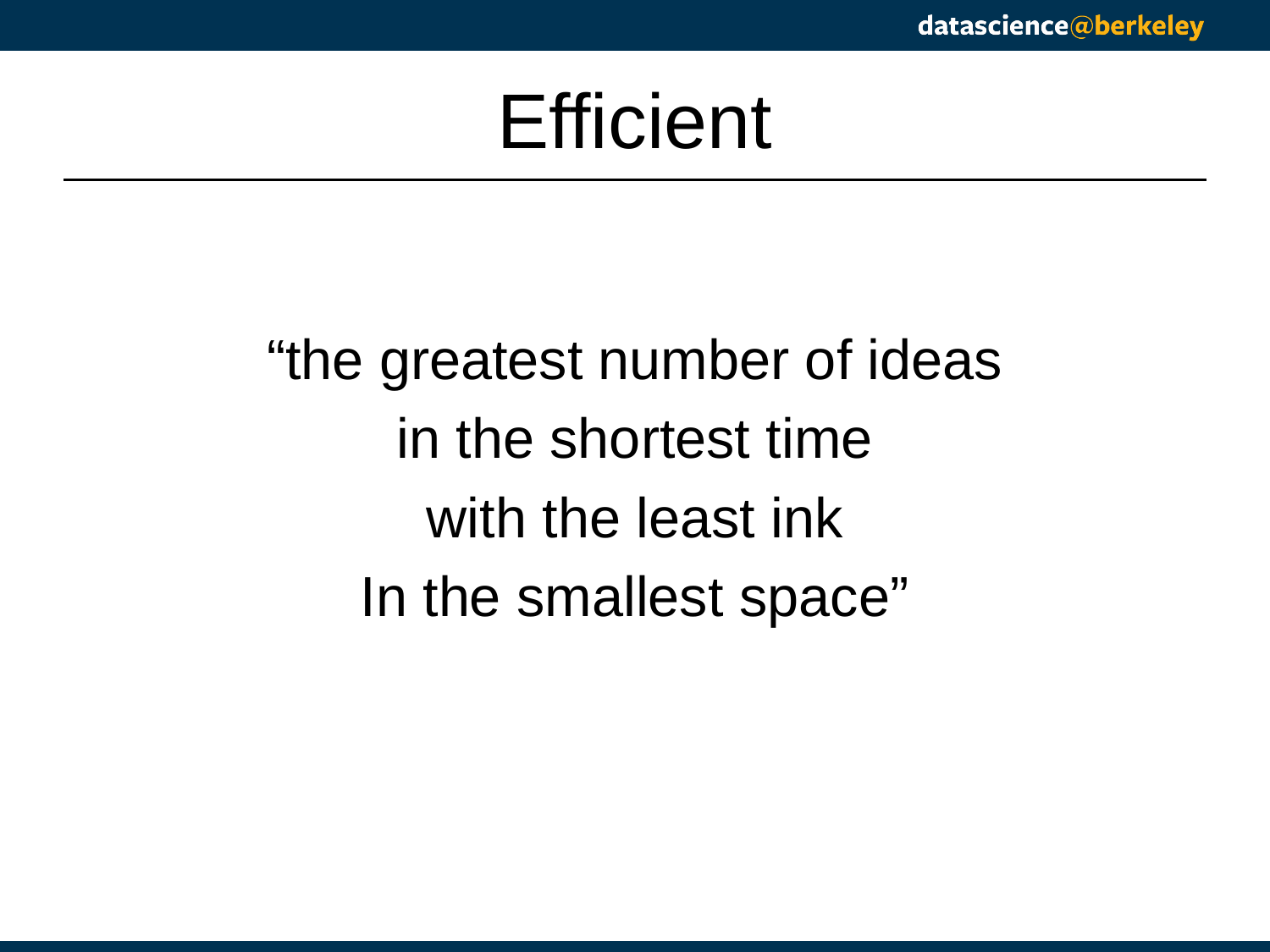

# Efficient

“the greatest number of ideas
in the shortest time
with the least ink
In the smallest space”